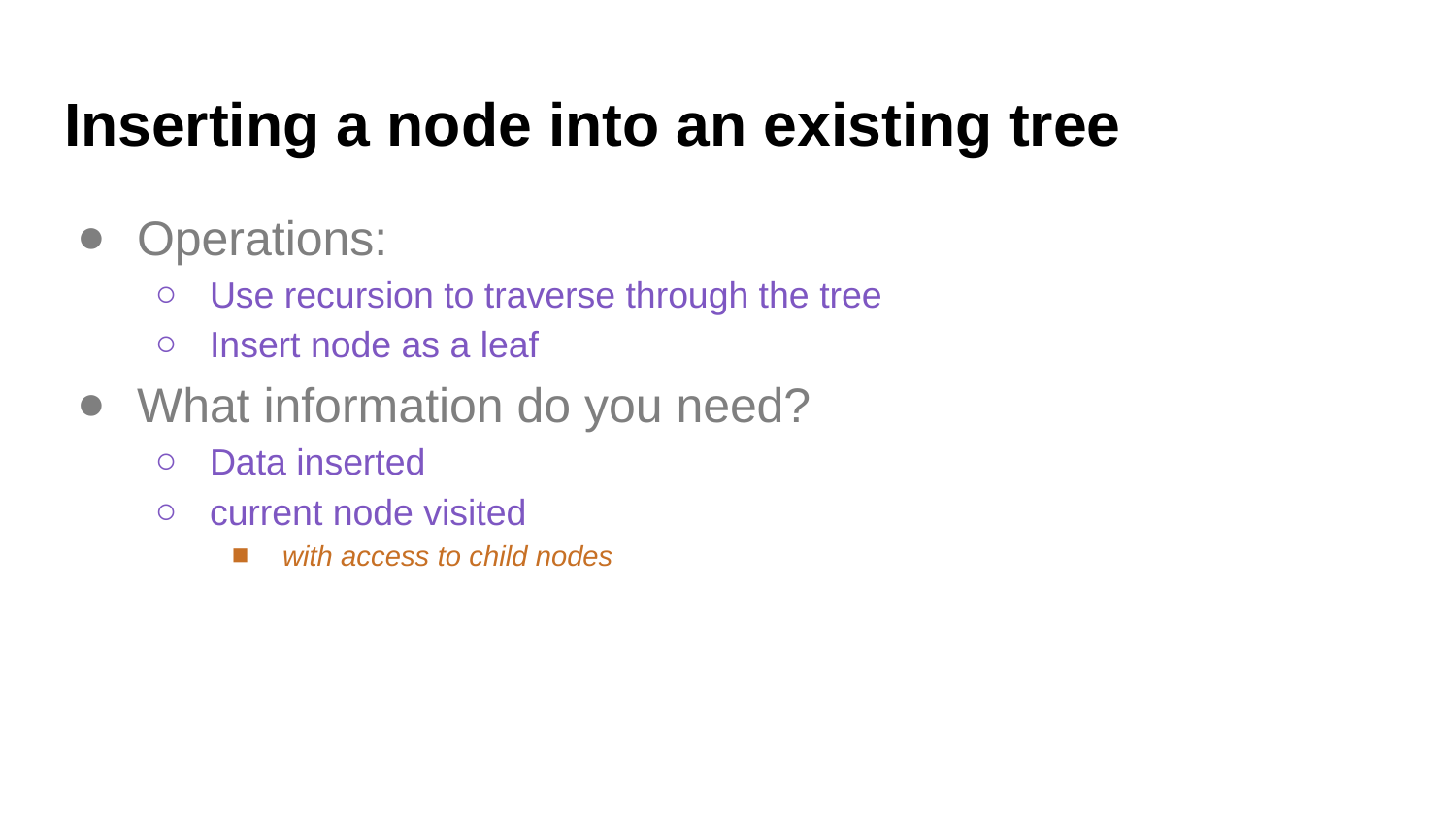

# Inserting a node into an existing tree
Operations:
Use recursion to traverse through the tree
Insert node as a leaf
What information do you need?
Data inserted
current node visited
with access to child nodes